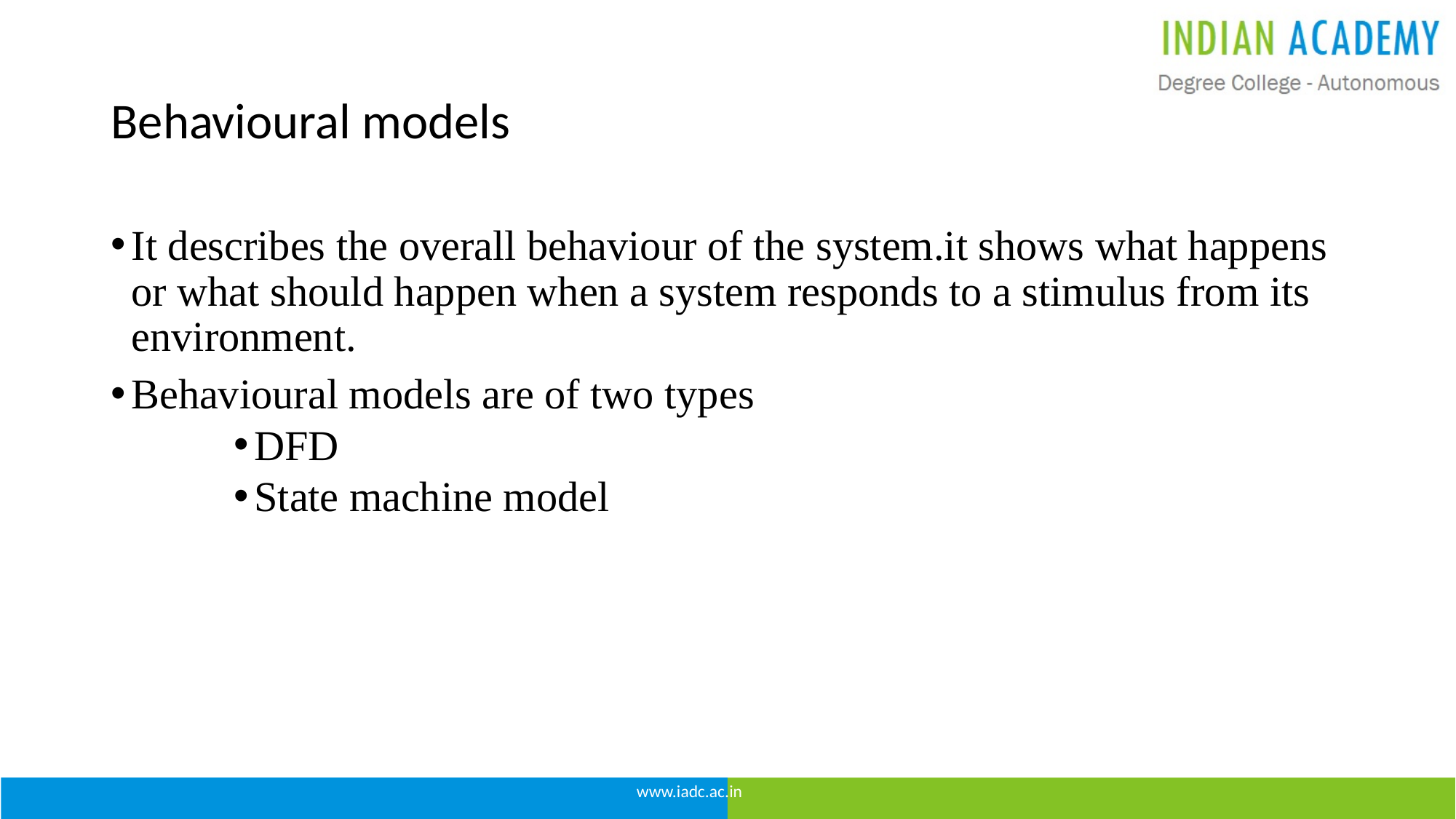

# Behavioural models
It describes the overall behaviour of the system.it shows what happens or what should happen when a system responds to a stimulus from its environment.
Behavioural models are of two types
DFD
State machine model